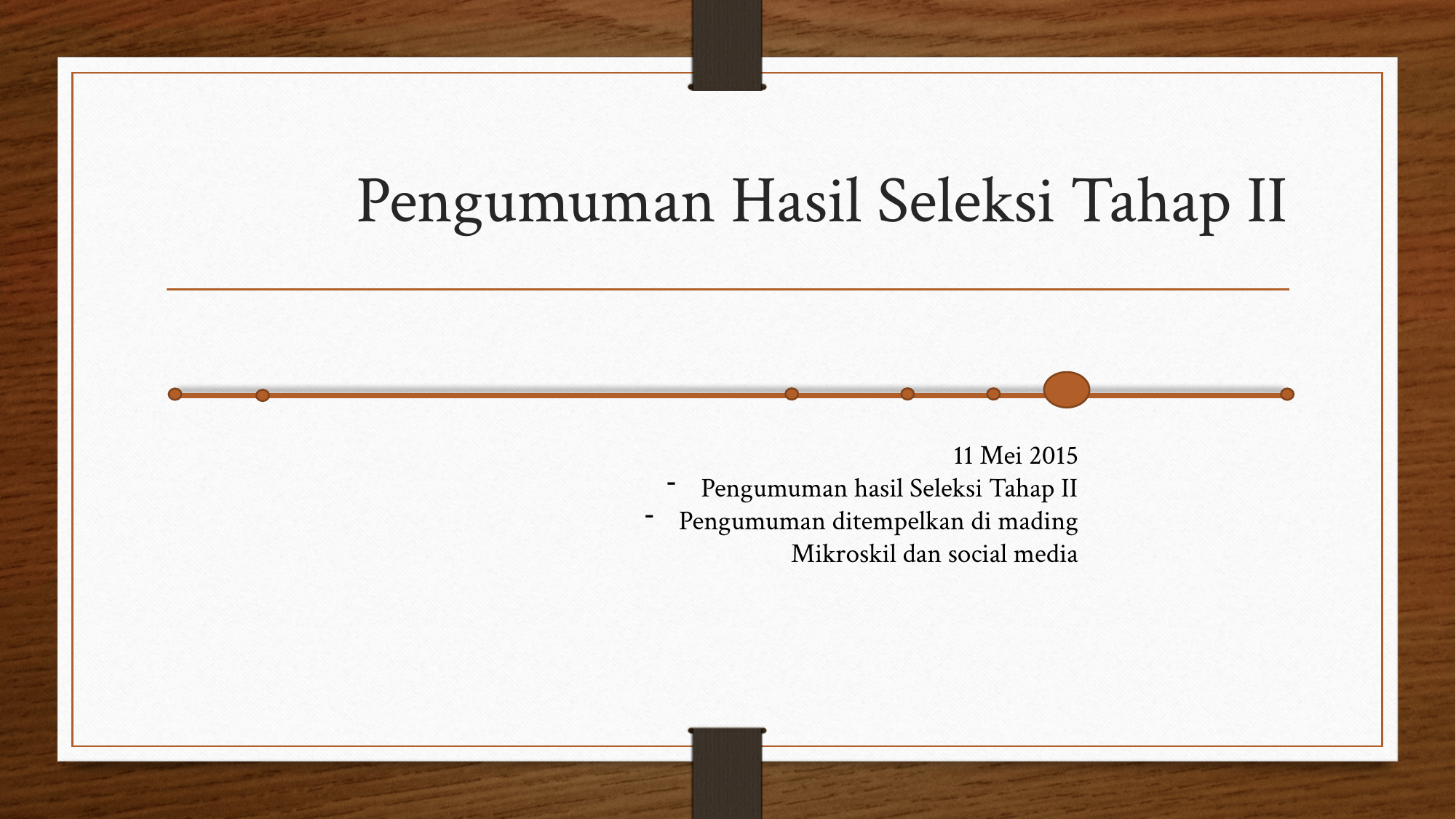

# Pengumuman Hasil Seleksi Tahap II

11 Mei 2015
Pengumuman hasil Seleksi Tahap II
Pengumuman ditempelkan di mading Mikroskil dan social media